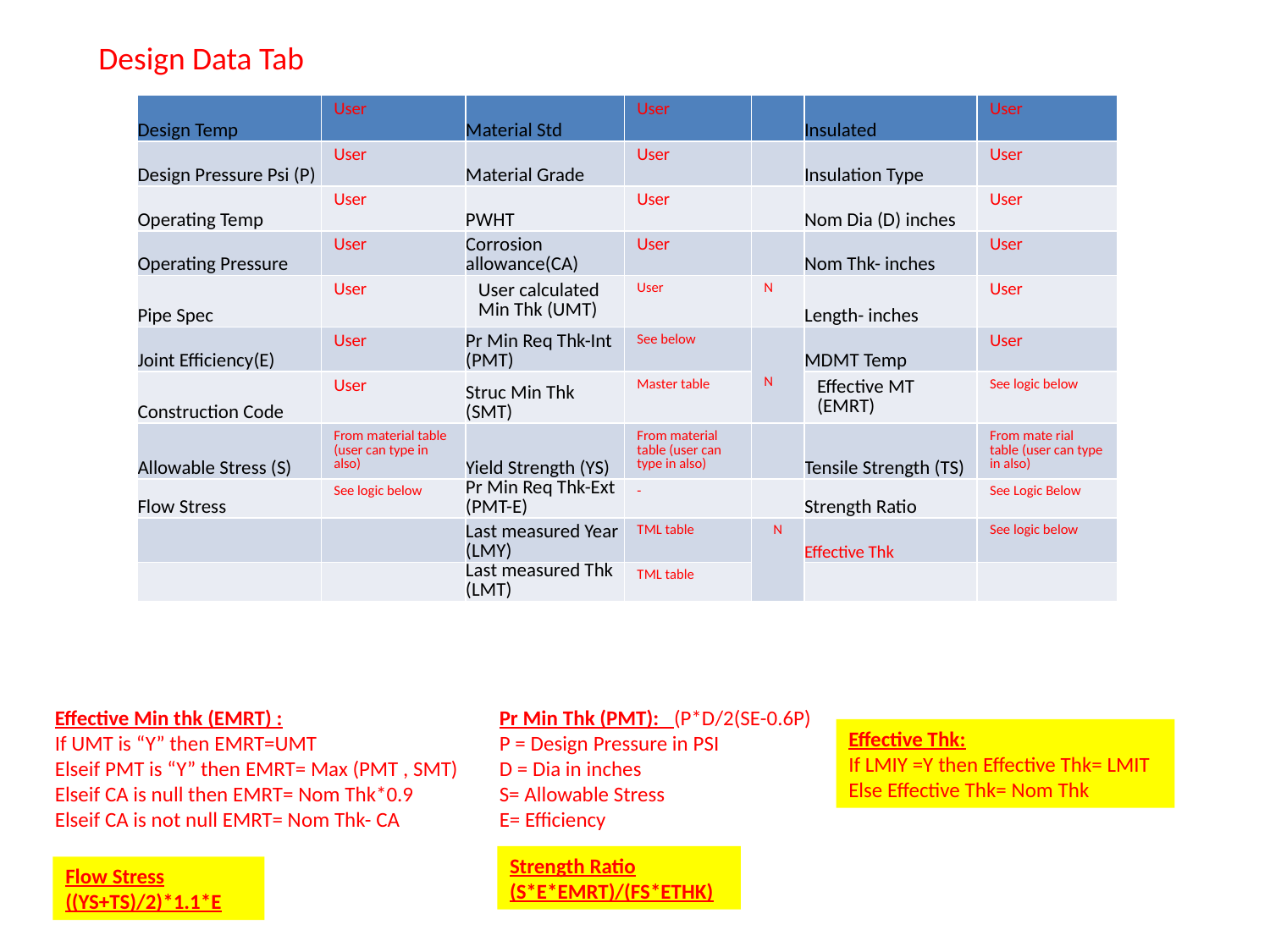

Design Data Tab
| Design Temp | User | Material Std | User |  | Insulated | User |
| --- | --- | --- | --- | --- | --- | --- |
| Design Pressure Psi (P) | User | Material Grade | User |  | Insulation Type | User |
| Operating Temp | User | PWHT | User |  | Nom Dia (D) inches | User |
| Operating Pressure | User | Corrosion allowance(CA) | User |  | Nom Thk- inches | User |
| Pipe Spec | User | User calculated Min Thk (UMT) | User | N | Length- inches | User |
| Joint Efficiency(E) | User | Pr Min Req Thk-Int (PMT) | See below | N | MDMT Temp | User |
| Construction Code | User | Struc Min Thk (SMT) | Master table |  | Effective MT (EMRT) | See logic below |
| Allowable Stress (S) | From material table (user can type in also) | Yield Strength (YS) | From material table (user can type in also) |  | Tensile Strength (TS) | From mate rial table (user can type in also) |
| Flow Stress | See logic below | Pr Min Req Thk-Ext (PMT-E) | - |  | Strength Ratio | See Logic Below |
|  |  | Last measured Year (LMY) | TML table | N | Effective Thk | See logic below |
|  |  | Last measured Thk (LMT) | TML table |  |  |  |
Effective Min thk (EMRT) :
If UMT is “Y” then EMRT=UMT
Elseif PMT is “Y” then EMRT= Max (PMT , SMT)
Elseif CA is null then EMRT= Nom Thk*0.9
Elseif CA is not null EMRT= Nom Thk- CA
Pr Min Thk (PMT):   (P*D/2(SE-0.6P)
P = Design Pressure in PSI
D = Dia in inches
S= Allowable Stress
E= Efficiency
Effective Thk:
If LMIY =Y then Effective Thk= LMIT
Else Effective Thk= Nom Thk
Strength Ratio
(S*E*EMRT)/(FS*ETHK)
Flow Stress
((YS+TS)/2)*1.1*E